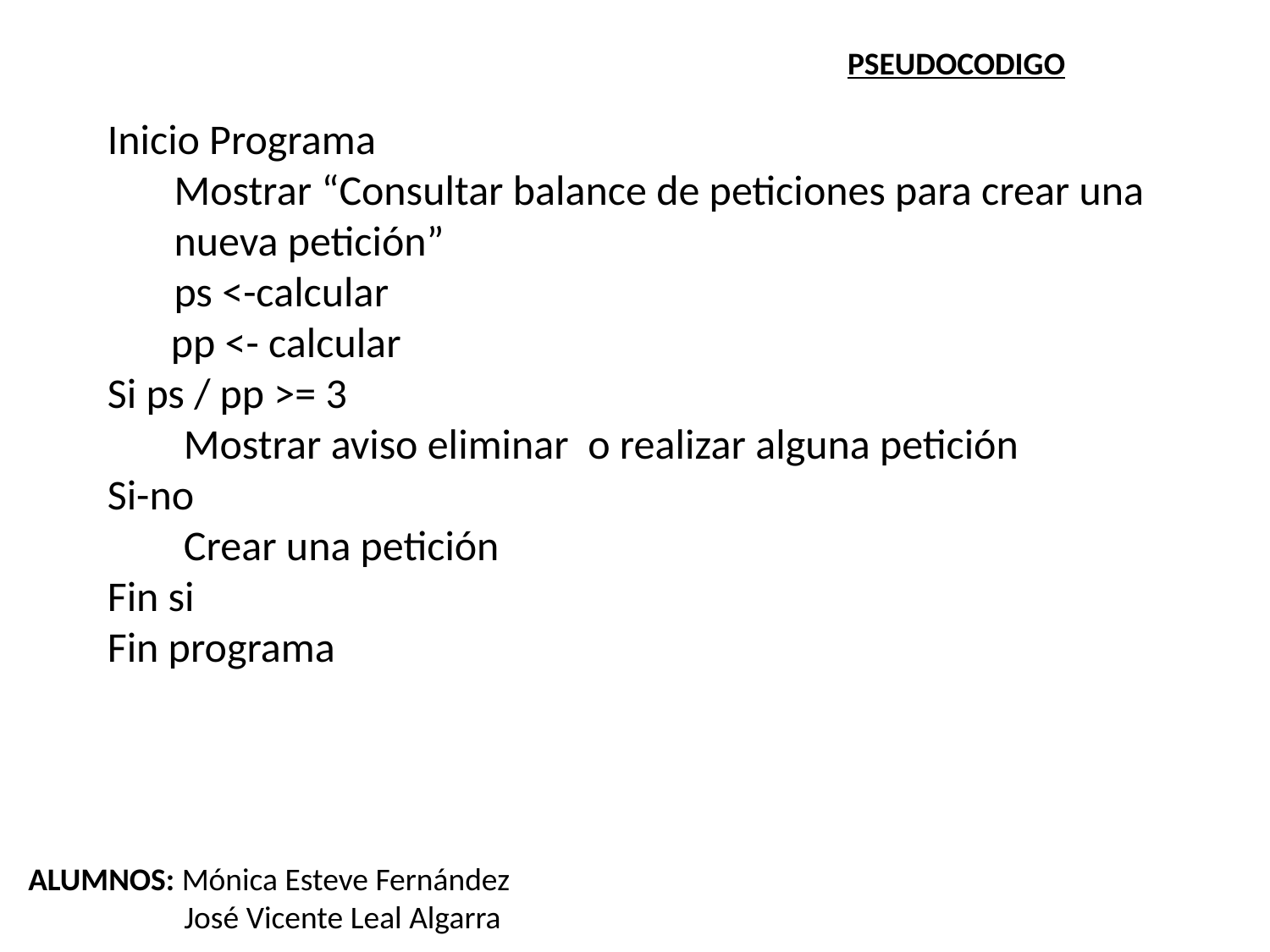

PSEUDOCODIGO
Inicio Programa
       Mostrar “Consultar balance de peticiones para crear una
       nueva petición”
       ps <-calcular
pp <- calcular
Si ps / pp >= 3
        Mostrar aviso eliminar  o realizar alguna petición
Si-no
        Crear una petición
Fin si
Fin programa
ALUMNOS: Mónica Esteve Fernández
	    José Vicente Leal Algarra